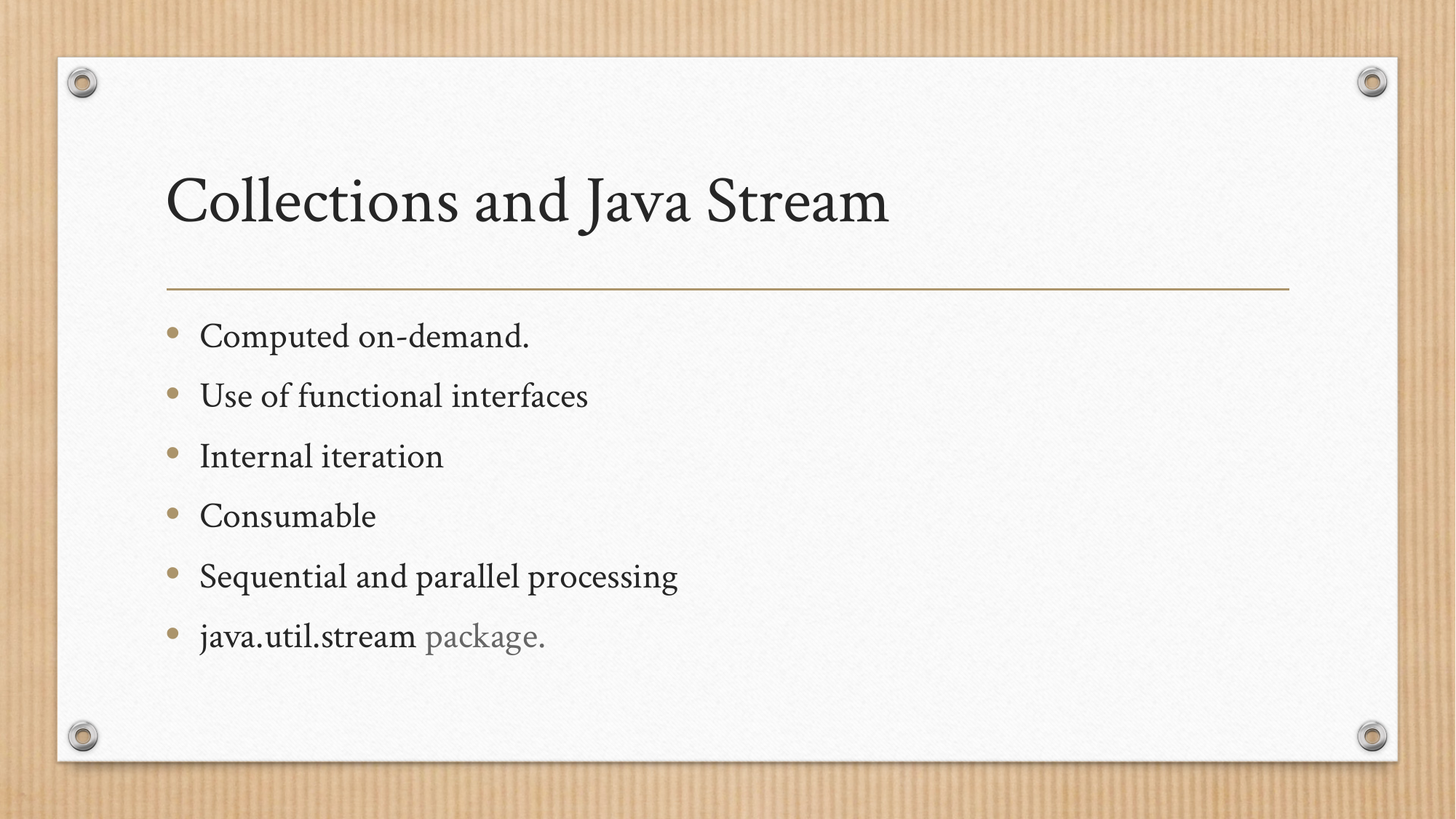

# Collections and Java Stream
Computed on-demand.
Use of functional interfaces
Internal iteration
Consumable
Sequential and parallel processing
java.util.stream package.